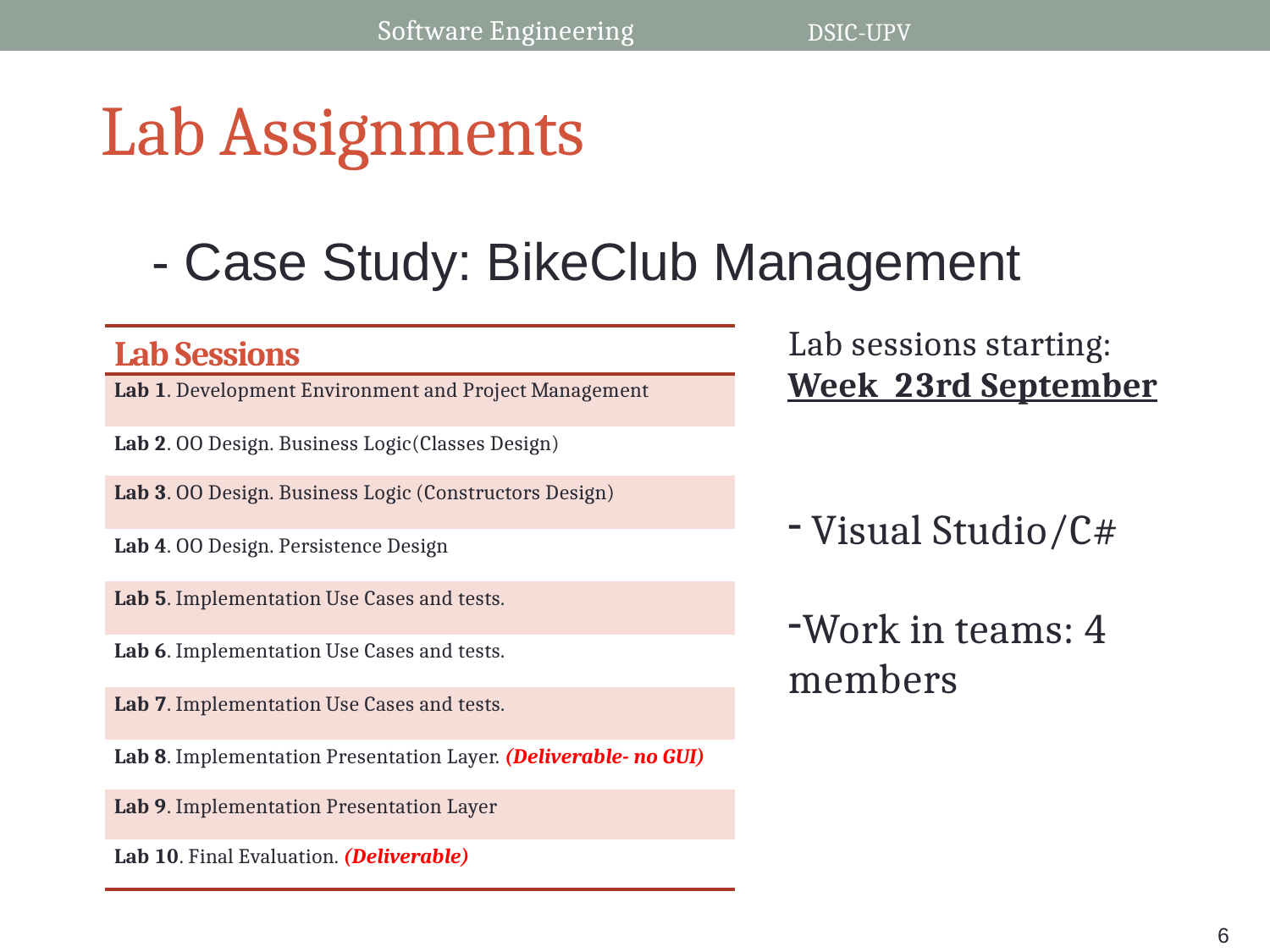

Software Engineering
DSIC-UPV
# Lab Assignments

 - Case Study: BikeClub Management

Lab sessions starting:
Week  23rd September

 Visual Studio/C#

Work in teams: 4 members

| Lab Sessions |
| --- |
| Lab 1. Development Environment and Project Management |
| Lab 2. OO Design. Business Logic(Classes Design) |
| Lab 3. OO Design. Business Logic (Constructors Design) |
| Lab 4. OO Design. Persistence Design |
| Lab 5. Implementation Use Cases and tests. |
| Lab 6. Implementation Use Cases and tests. |
| Lab 7. Implementation Use Cases and tests. |
| Lab 8. Implementation Presentation Layer. (Deliverable- no GUI) |
| Lab 9. Implementation Presentation Layer |
| Lab 10. Final Evaluation. (Deliverable) |
6